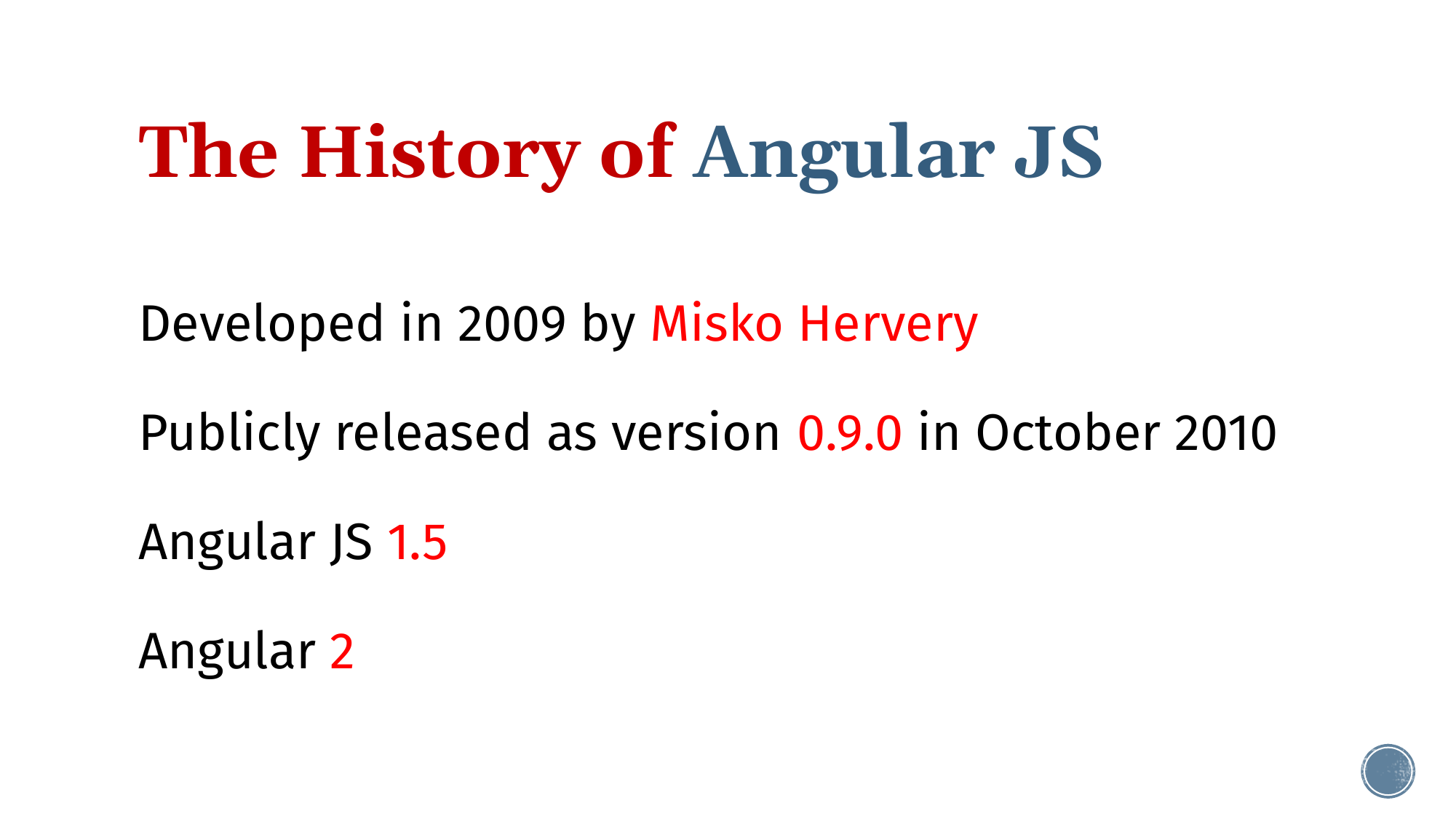

# The History of Angular JS
Developed in 2009 by Misko Hervery
Publicly released as version 0.9.0 in October 2010
Angular JS 1.5
Angular 2